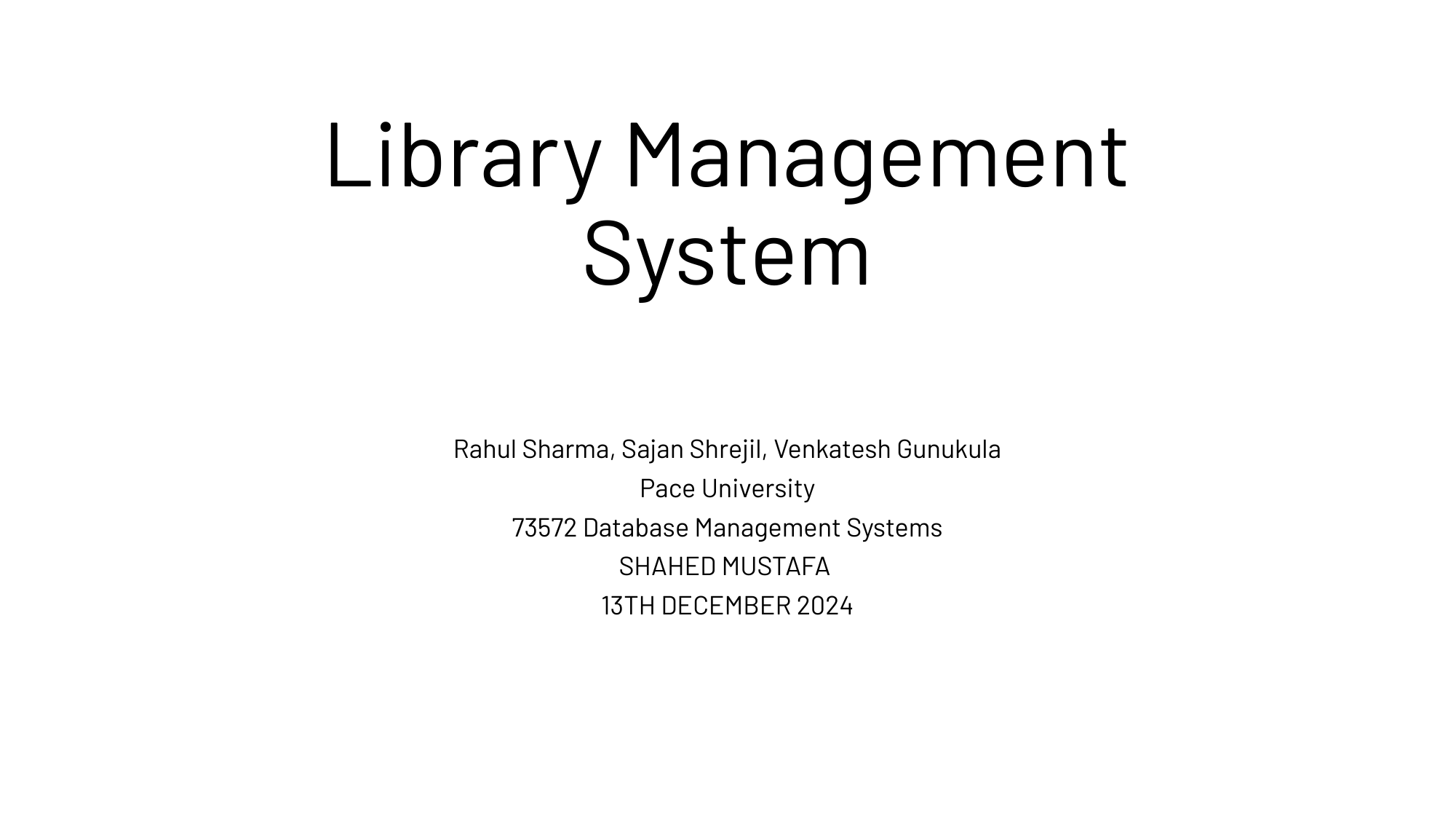

# Library Management System
Rahul Sharma, Sajan Shrejil, Venkatesh Gunukula
Pace University
73572 Database Management Systems
SHAHED MUSTAFA
13TH DECEMBER 2024